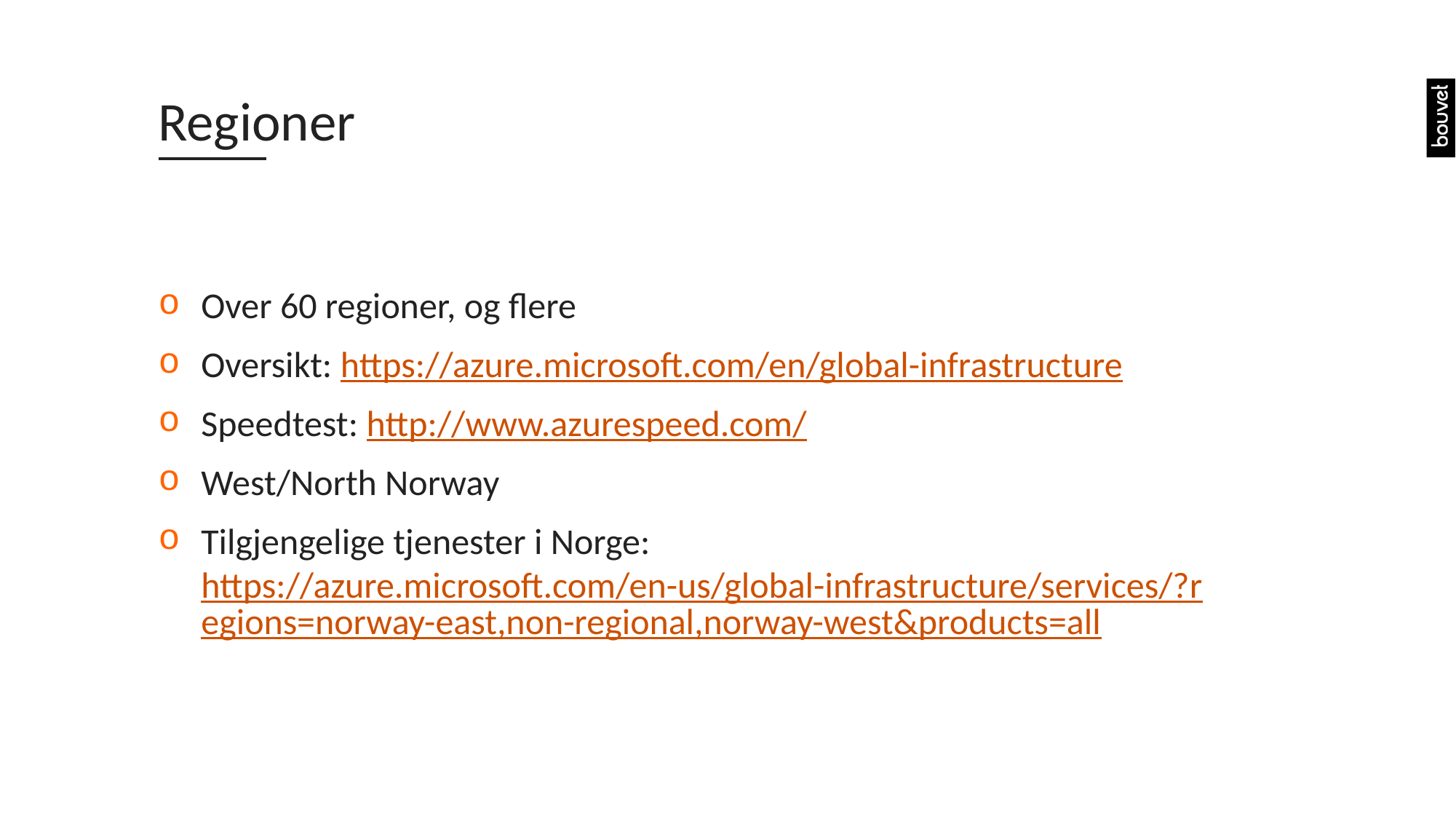

# Regioner

Over 60 regioner, og flere
Oversikt: https://azure.microsoft.com/en/global-infrastructure
Speedtest: http://www.azurespeed.com/
West/North Norway
Tilgjengelige tjenester i Norge: https://azure.microsoft.com/en-us/global-infrastructure/services/?regions=norway-east,non-regional,norway-west&products=all